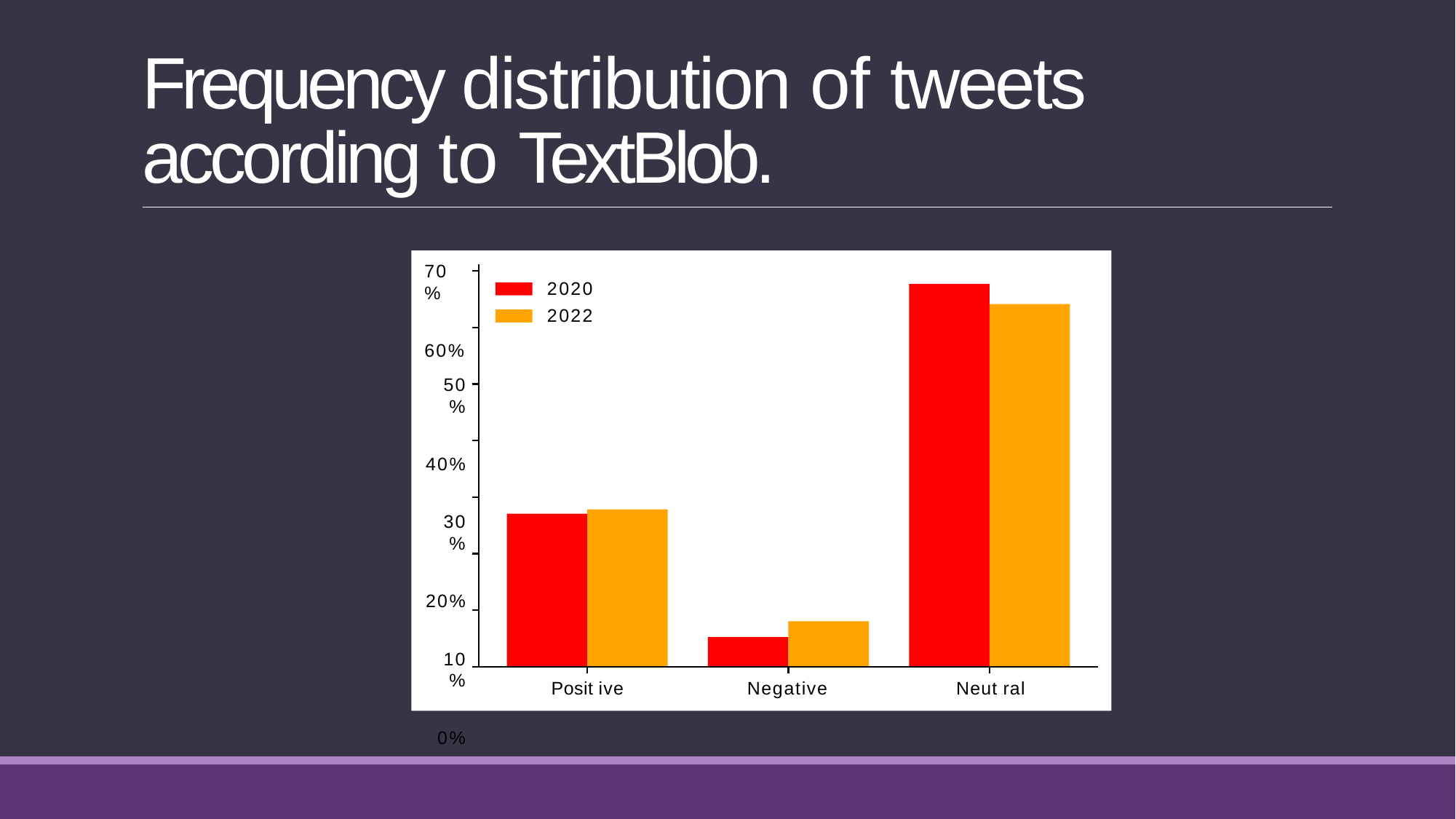

# Frequency distribution of tweets  according to TextBlob.

70 %

60%

2020
2022
50 %

40%

30 %

20%

10 %

0%

Posit ive
Negative
Neut ral